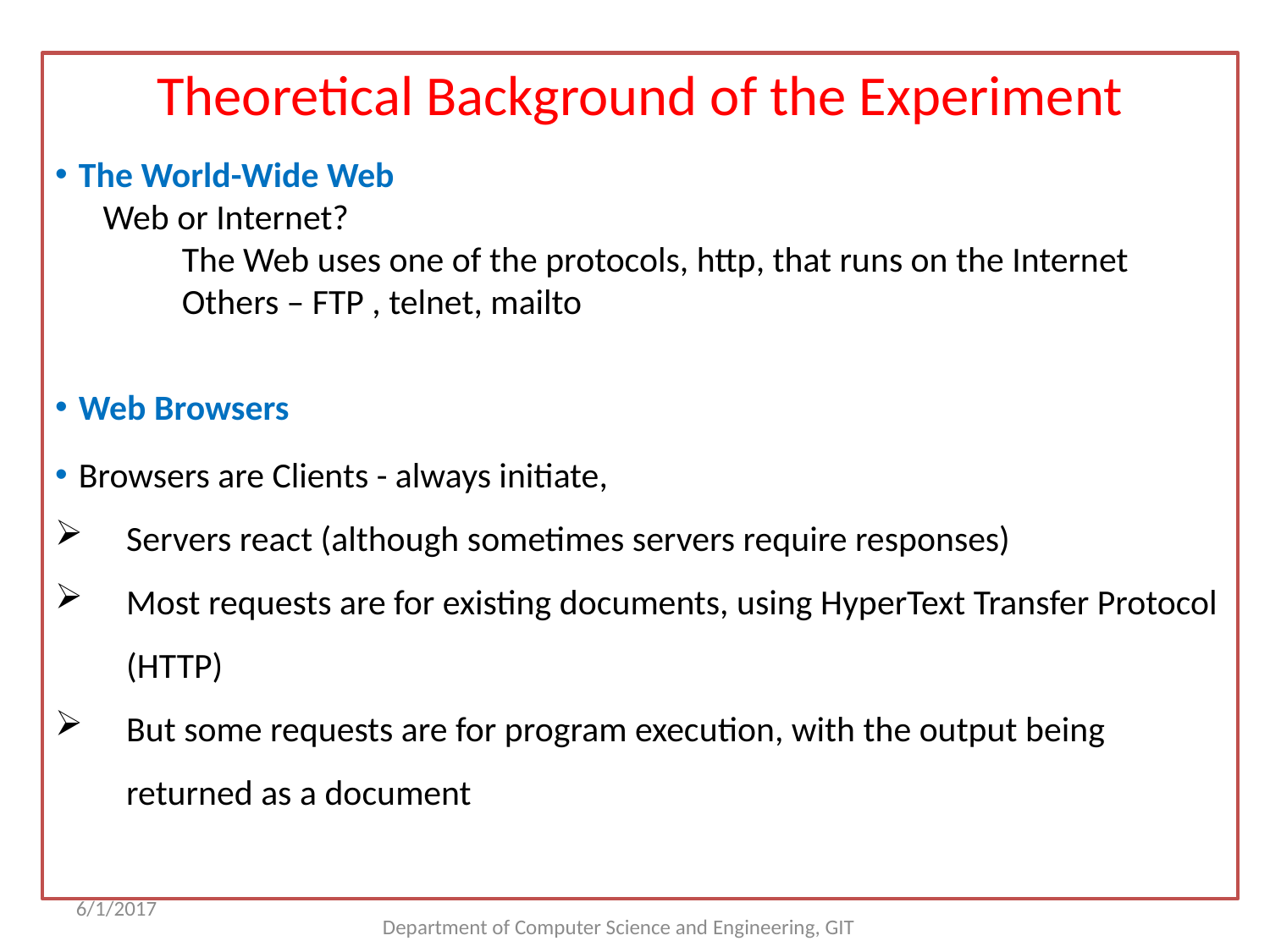

Theoretical Background of the Experiment
The World-Wide Web
      Web or Internet?
	The Web uses one of the protocols, http, that runs on the Internet
	Others – FTP , telnet, mailto

Web Browsers
Browsers are Clients - always initiate,
Servers react (although sometimes servers require responses)
Most requests are for existing documents, using HyperText Transfer Protocol (HTTP)
But some requests are for program execution, with the output being returned as a document

6/1/2017

Department of Computer Science and Engineering, GIT